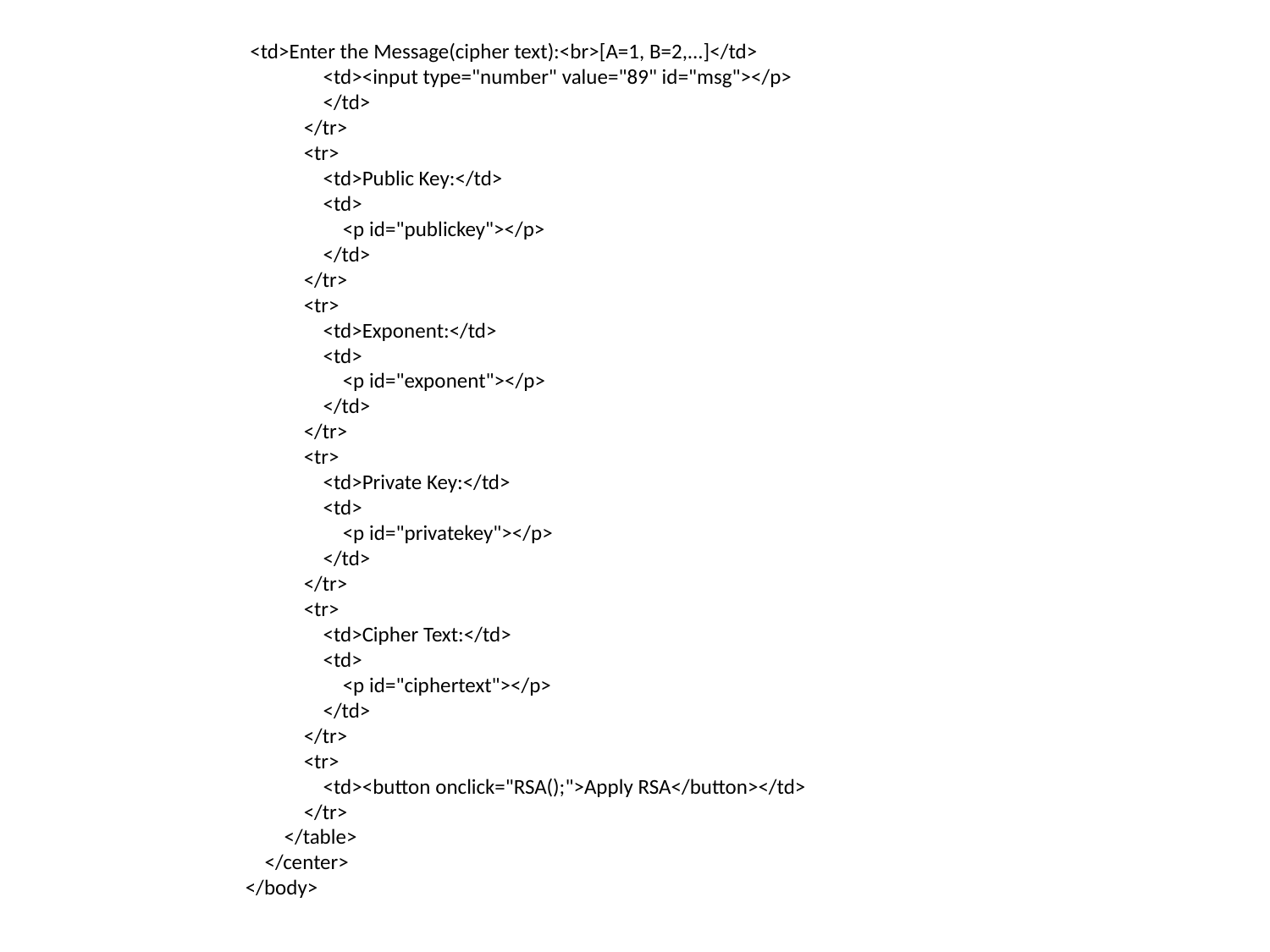

<td>Enter the Message(cipher text):<br>[A=1, B=2,...]</td>
                <td><input type="number" value="89" id="msg"></p>
                </td>
            </tr>
            <tr>
                <td>Public Key:</td>
                <td>
                    <p id="publickey"></p>
                </td>
            </tr>
            <tr>
                <td>Exponent:</td>
                <td>
                    <p id="exponent"></p>
                </td>
            </tr>
            <tr>
                <td>Private Key:</td>
                <td>
                    <p id="privatekey"></p>
                </td>
            </tr>
            <tr>
                <td>Cipher Text:</td>
                <td>
                    <p id="ciphertext"></p>
                </td>
            </tr>
            <tr>
                <td><button onclick="RSA();">Apply RSA</button></td>
            </tr>
        </table>
    </center>
</body>